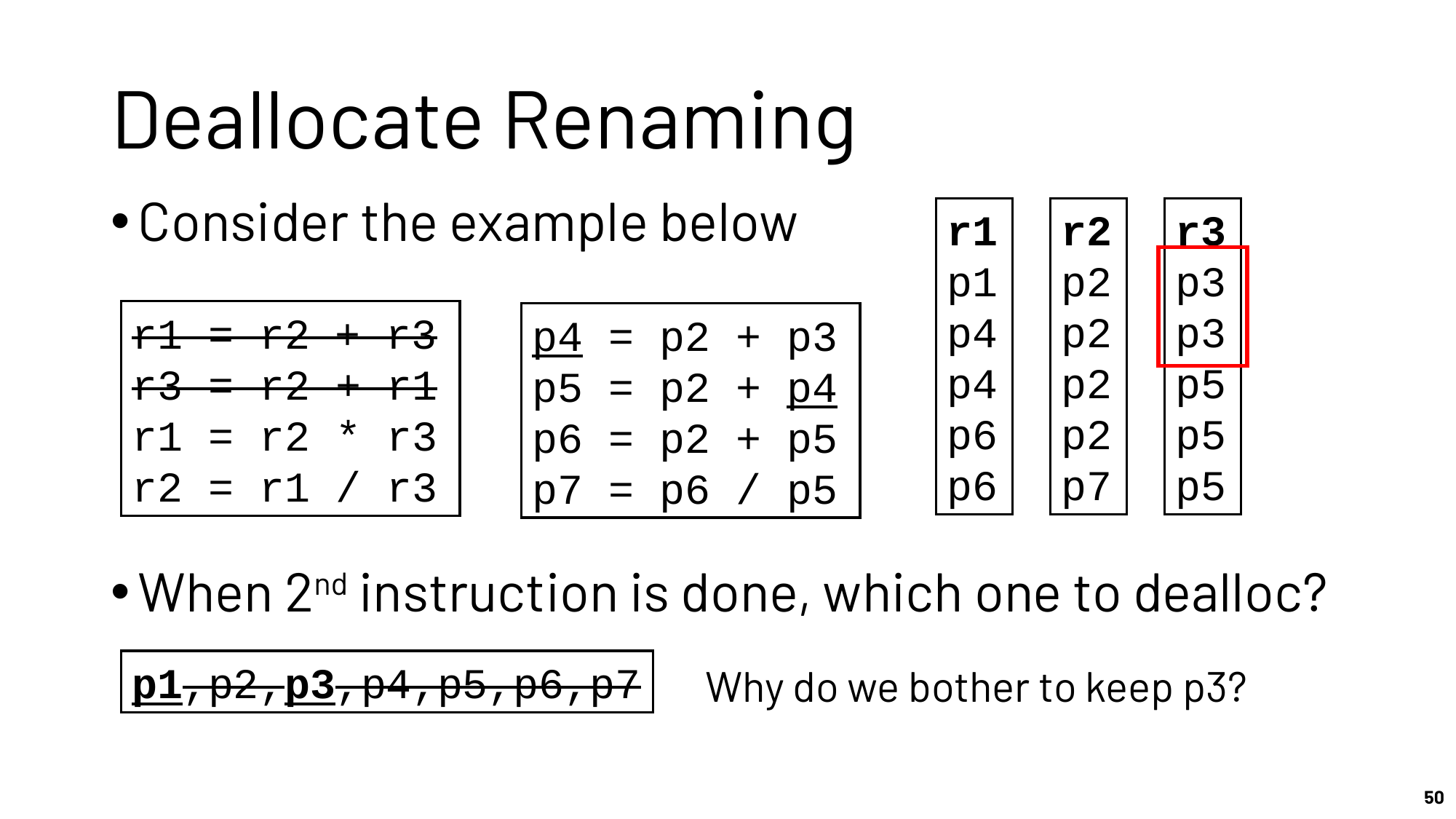

# Deallocate Renaming
Consider the example below

When 2nd instruction is done, which one to dealloc?
r1
p1
p4
p4
p6
p6
r2
p2
p2
p2
p2
p7
r3
p3
p3
p5
p5
p5

r1 = r2 + r3
r3 = r2 + r1
r1 = r2 * r3
r2 = r1 / r3
p4 = p2 + p3
p5 = p2 + p4
p6 = p2 + p5
p7 = p6 / p5
p1,p2,p3,p4,p5,p6,p7
Why do we bother to keep p3?
50